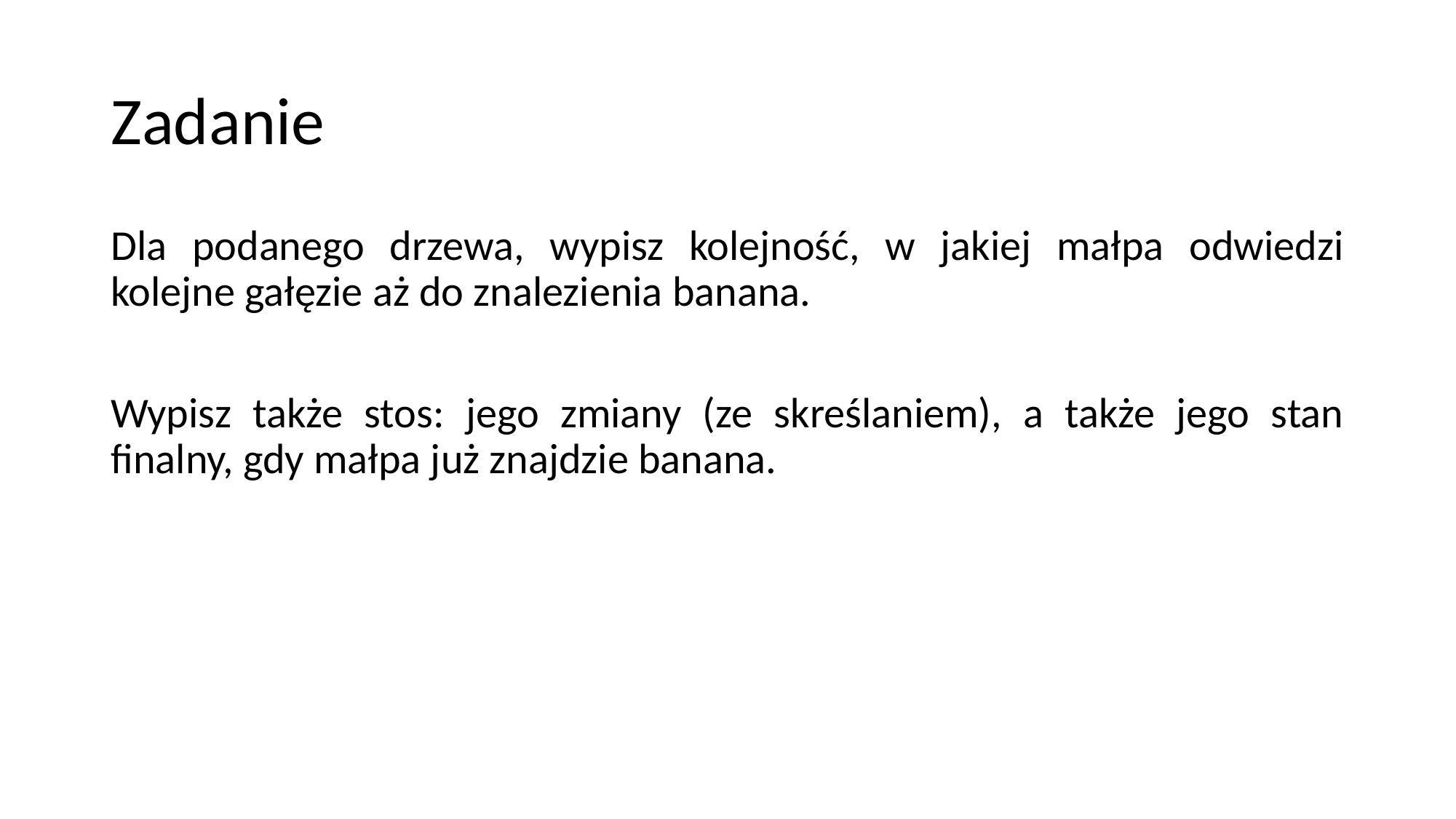

# Zadanie
Dla podanego drzewa, wypisz kolejność, w jakiej małpa odwiedzi kolejne gałęzie aż do znalezienia banana.

Wypisz także stos: jego zmiany (ze skreślaniem), a także jego stan finalny, gdy małpa już znajdzie banana.